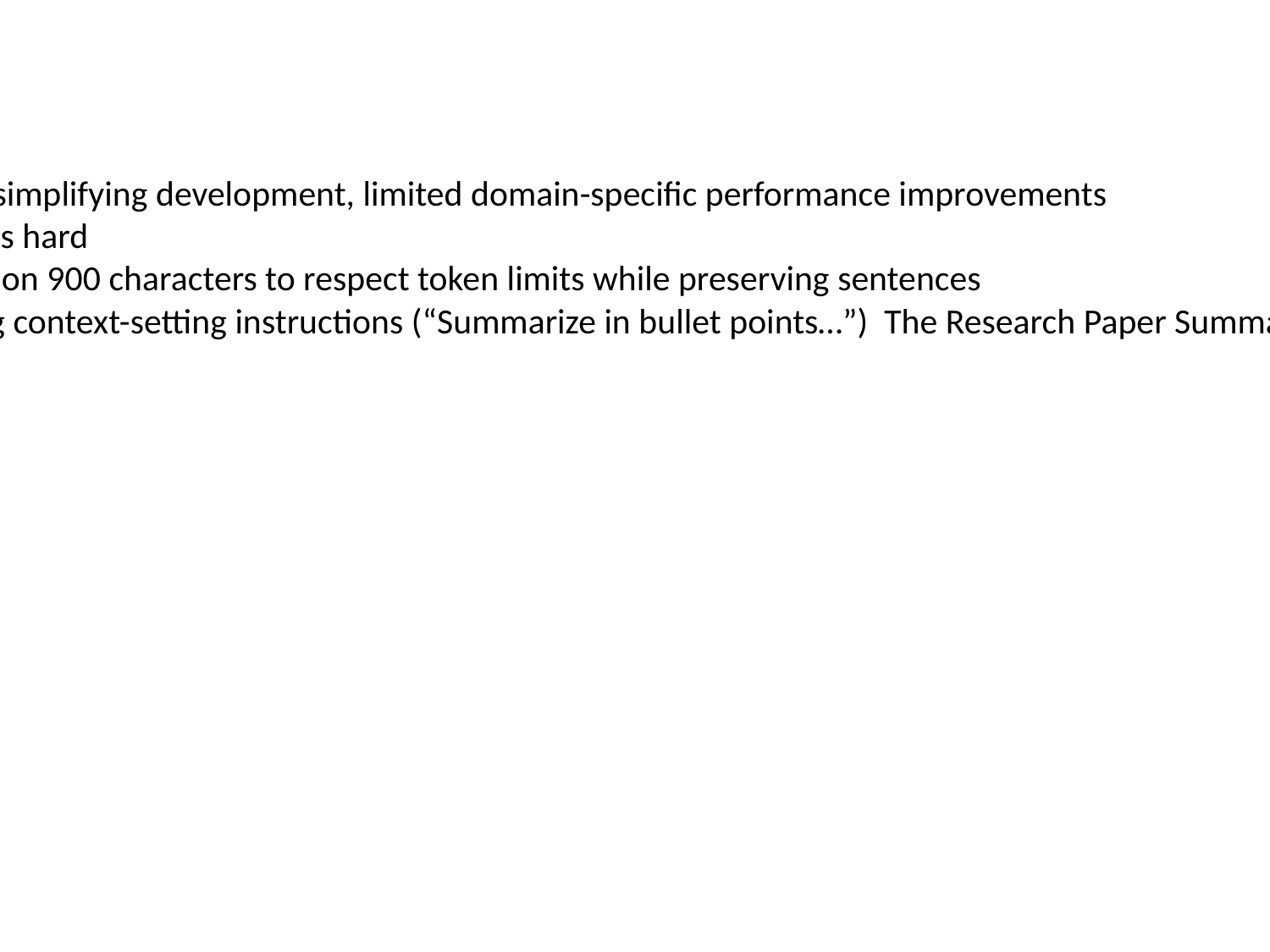

No custom fine-tuning, while simplifying development, limited domain-specific performance improvements
Managing long documents was hard
We experimented and settled on 900 characters to respect token limits while preserving sentences
We refined prompts by adding context-setting instructions (“Summarize in bullet points…”)  The Research Paper Summarizer is a Streamlit-based tool